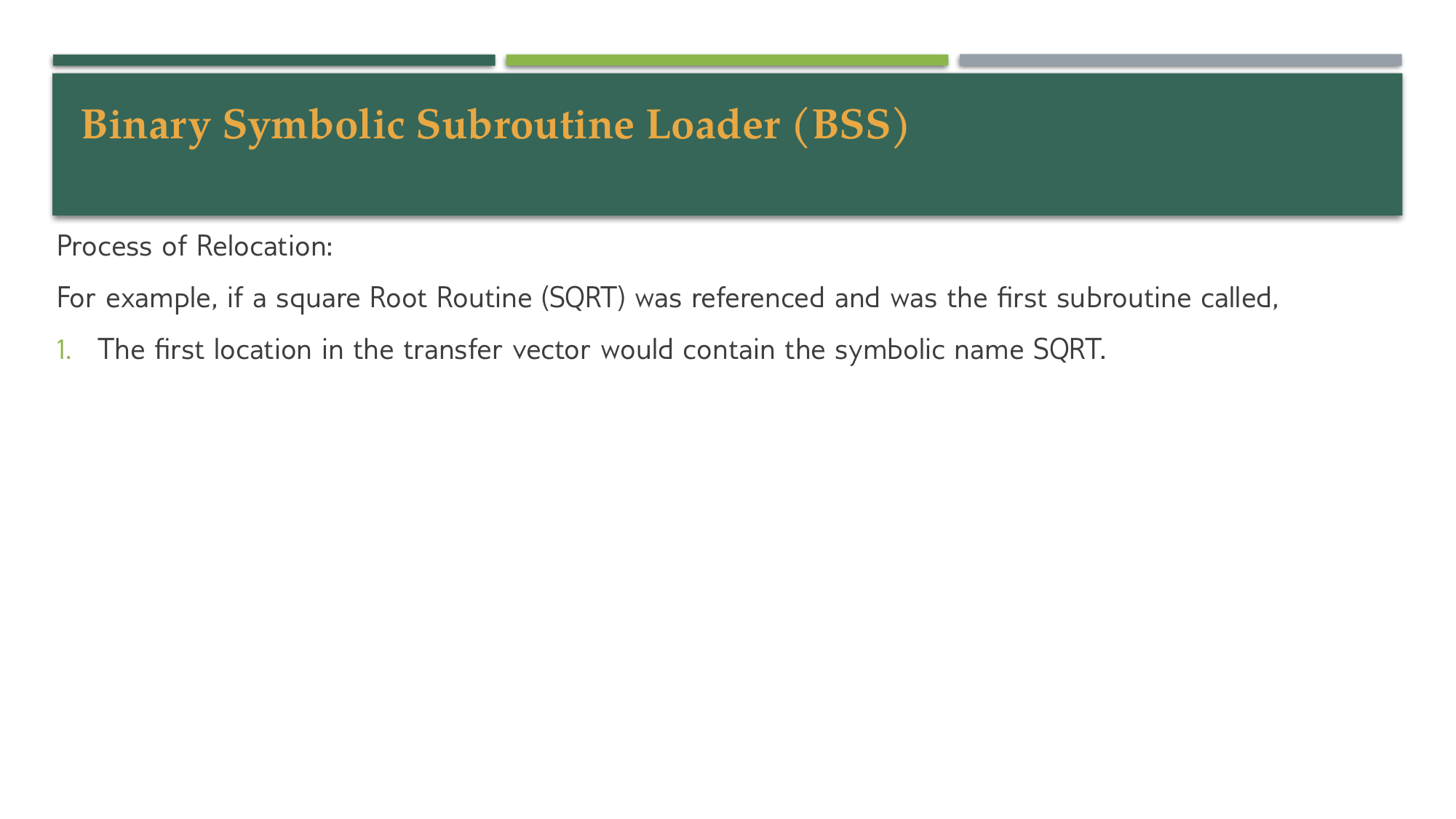

# Binary Symbolic Subroutine Loader (BSS)
Process of Relocation:
For example, if a square Root Routine (SQRT) was referenced and was the first subroutine called,
The first location in the transfer vector would contain the symbolic name SQRT.